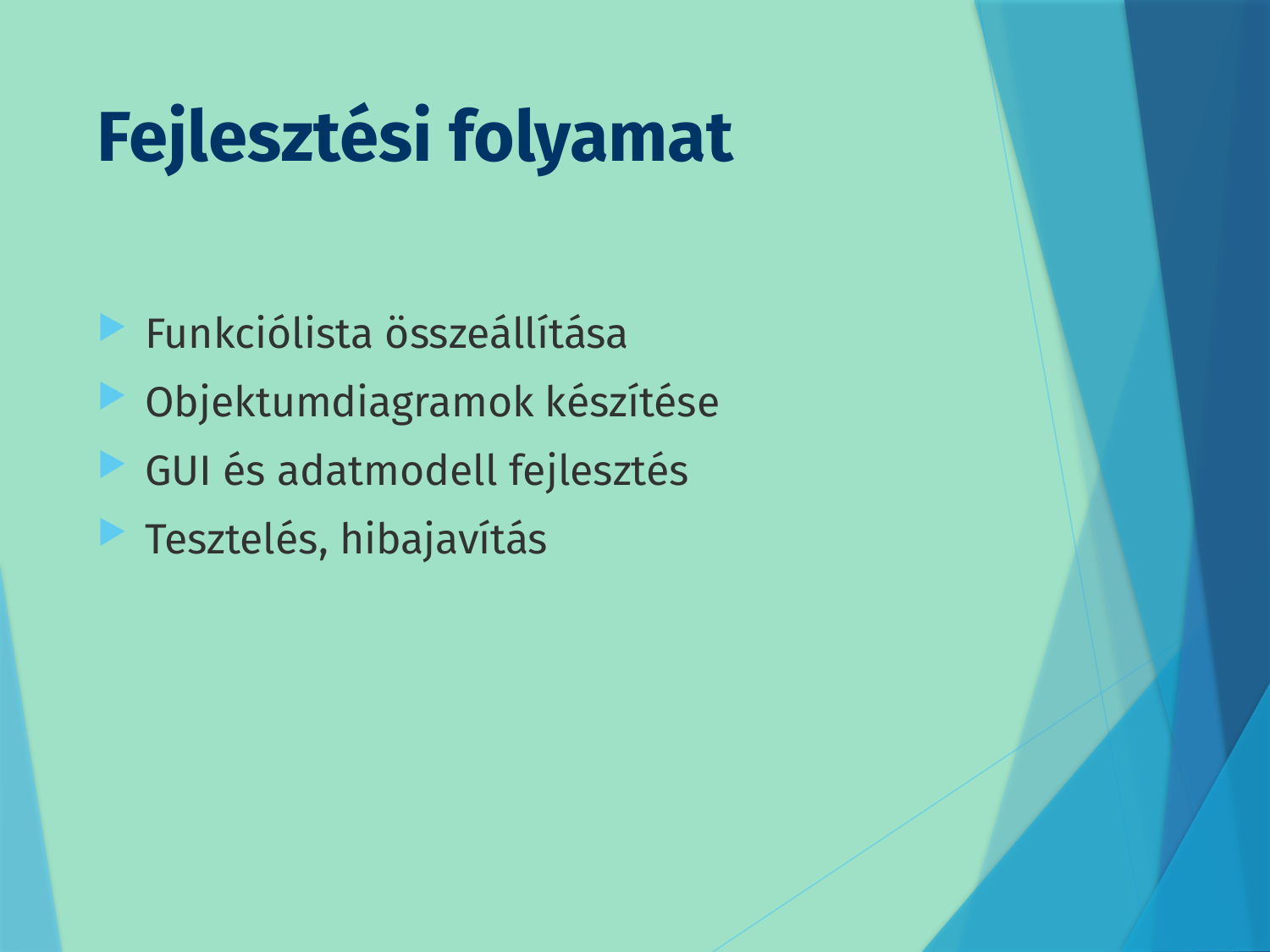

# Fejlesztési folyamat
Funkciólista összeállítása
Objektumdiagramok készítése
GUI és adatmodell fejlesztés
Tesztelés, hibajavítás